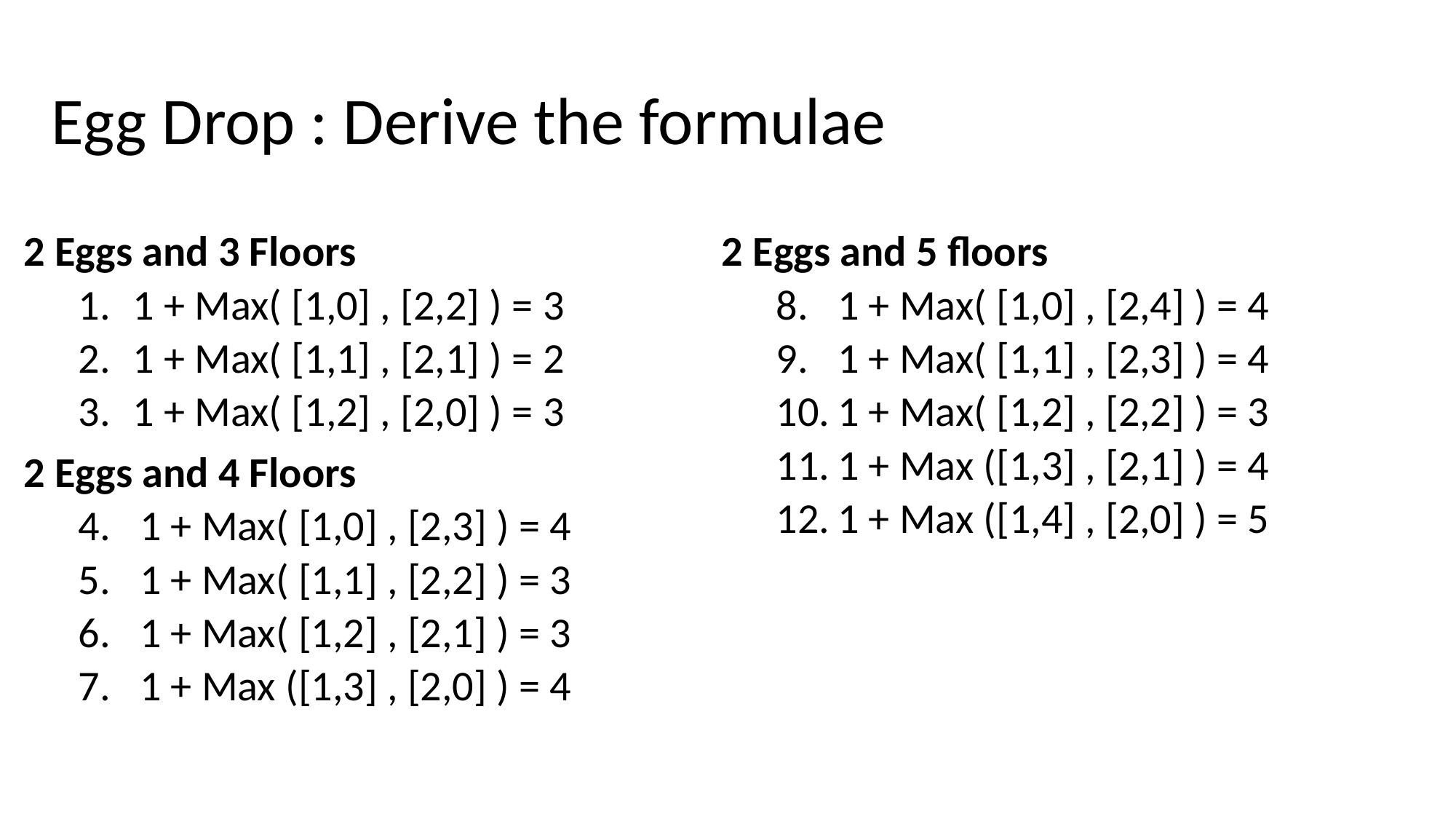

# Egg Drop : Derive the formulae
2 Eggs and 3 Floors
1 + Max( [1,0] , [2,2] ) = 3
1 + Max( [1,1] , [2,1] ) = 2
1 + Max( [1,2] , [2,0] ) = 3
2 Eggs and 4 Floors
1 + Max( [1,0] , [2,3] ) = 4
1 + Max( [1,1] , [2,2] ) = 3
1 + Max( [1,2] , [2,1] ) = 3
1 + Max ([1,3] , [2,0] ) = 4
2 Eggs and 5 floors
1 + Max( [1,0] , [2,4] ) = 4
1 + Max( [1,1] , [2,3] ) = 4
1 + Max( [1,2] , [2,2] ) = 3
1 + Max ([1,3] , [2,1] ) = 4
1 + Max ([1,4] , [2,0] ) = 5